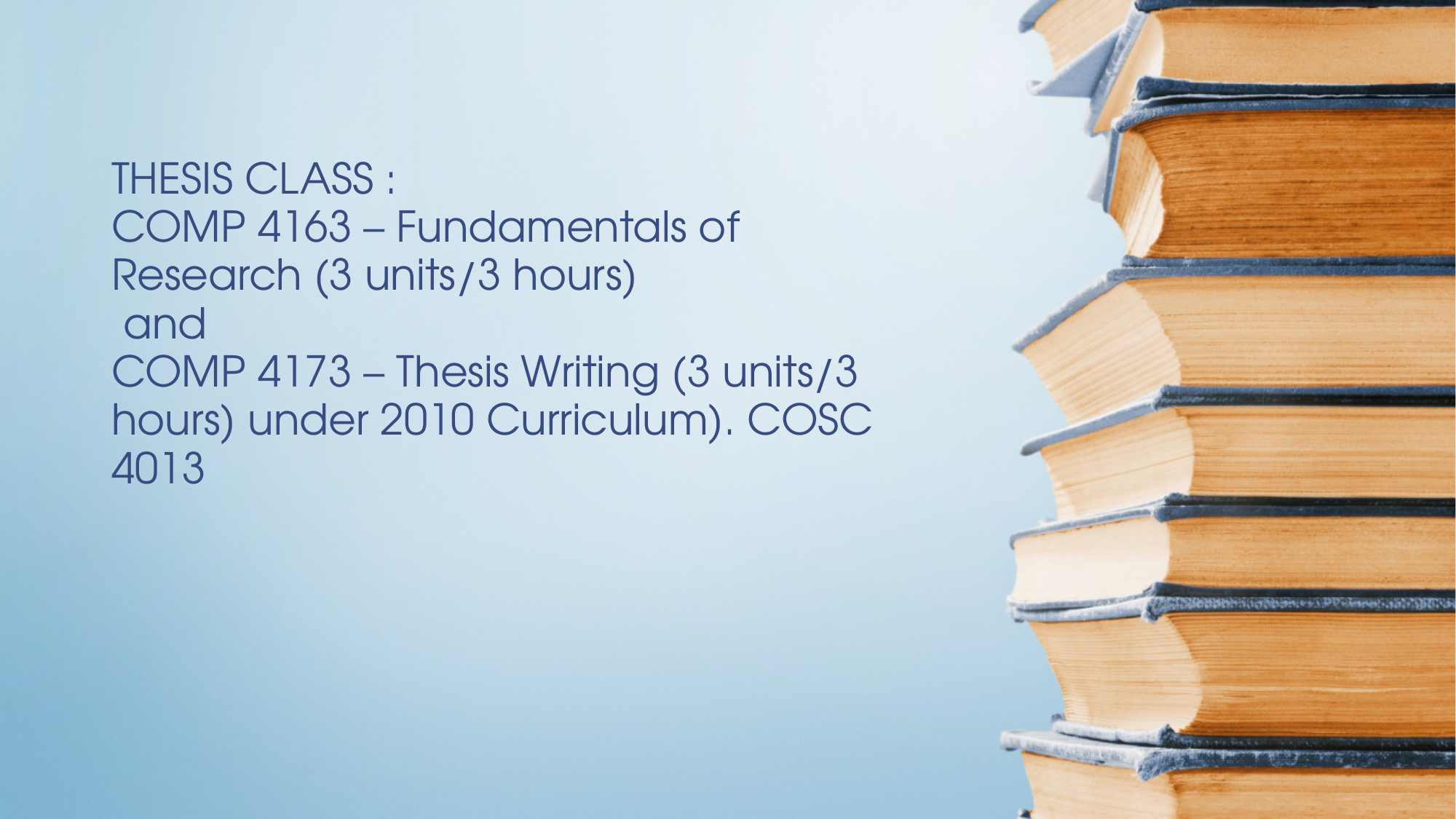

THESIS CLASS :
COMP 4163 – Fundamentals of Research (3 units/3 hours)
 and
COMP 4173 – Thesis Writing (3 units/3 hours) under 2010 Curriculum). COSC 4013
#